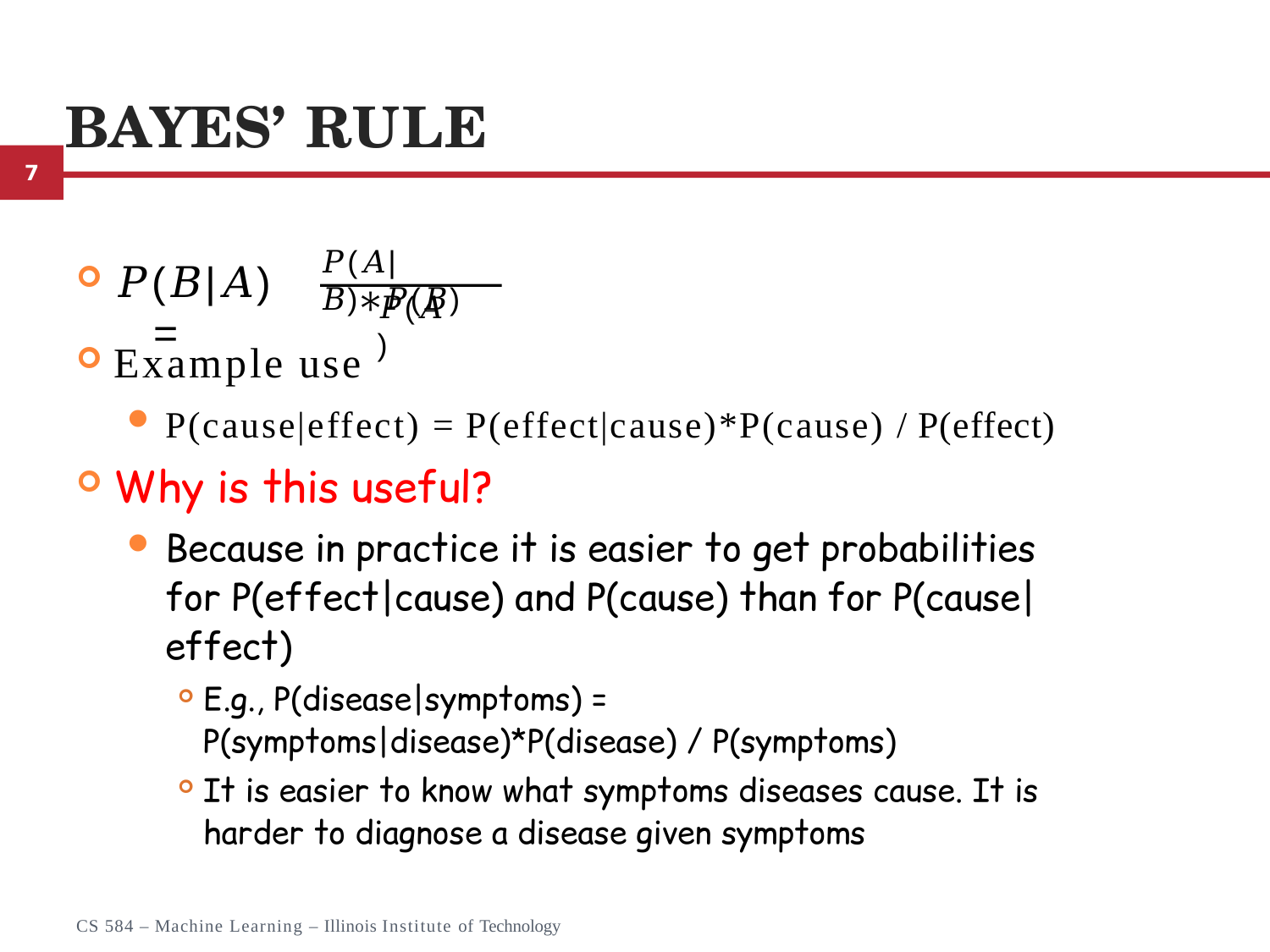

# Bayes’ Rule
𝑃(𝐴|𝐵)∗𝑃(𝐵)
𝑃(𝐵|𝐴)	=

𝑃(𝐴)
Example use
P(cause|effect) = P(effect|cause)*P(cause) / P(effect)
Why is this useful?
Because in practice it is easier to get probabilities for P(effect|cause) and P(cause) than for P(cause|effect)
E.g., P(disease|symptoms) =
P(symptoms|disease)*P(disease) / P(symptoms)
It is easier to know what symptoms diseases cause. It is harder to diagnose a disease given symptoms
15
CS 584 – Machine Learning – Illinois Institute of Technology